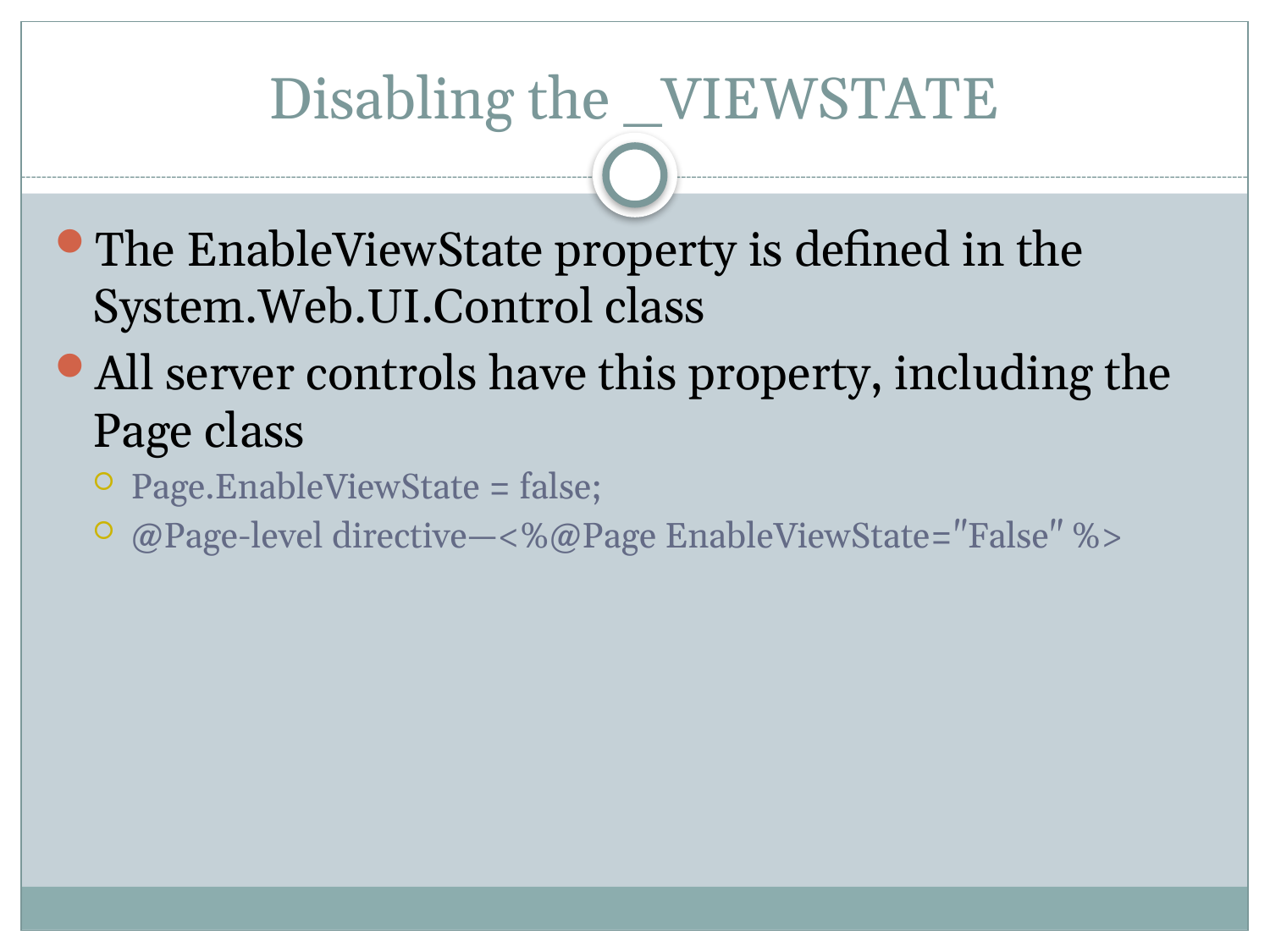

# Disabling the _VIEWSTATE
The EnableViewState property is defined in the System.Web.UI.Control class
All server controls have this property, including the Page class
Page.EnableViewState = false;
@Page-level directive—<%@Page EnableViewState="False" %>